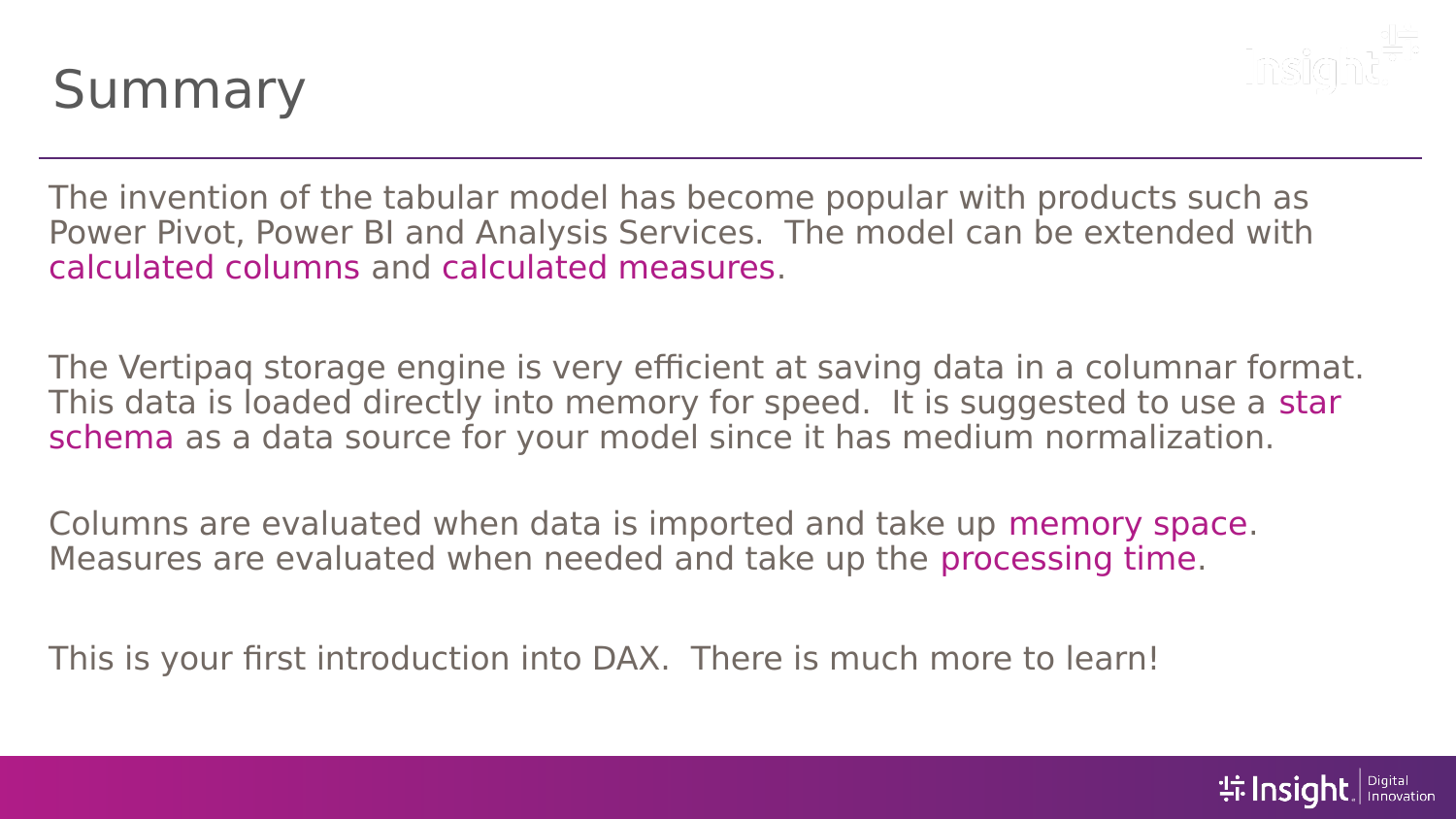

# Summary
The invention of the tabular model has become popular with products such as Power Pivot, Power BI and Analysis Services.  The model can be extended with calculated columns and calculated measures.

The Vertipaq storage engine is very efficient at saving data in a columnar format.  This data is loaded directly into memory for speed.  It is suggested to use a star schema as a data source for your model since it has medium normalization.

Columns are evaluated when data is imported and take up memory space.  Measures are evaluated when needed and take up the processing time.

This is your first introduction into DAX.  There is much more to learn!